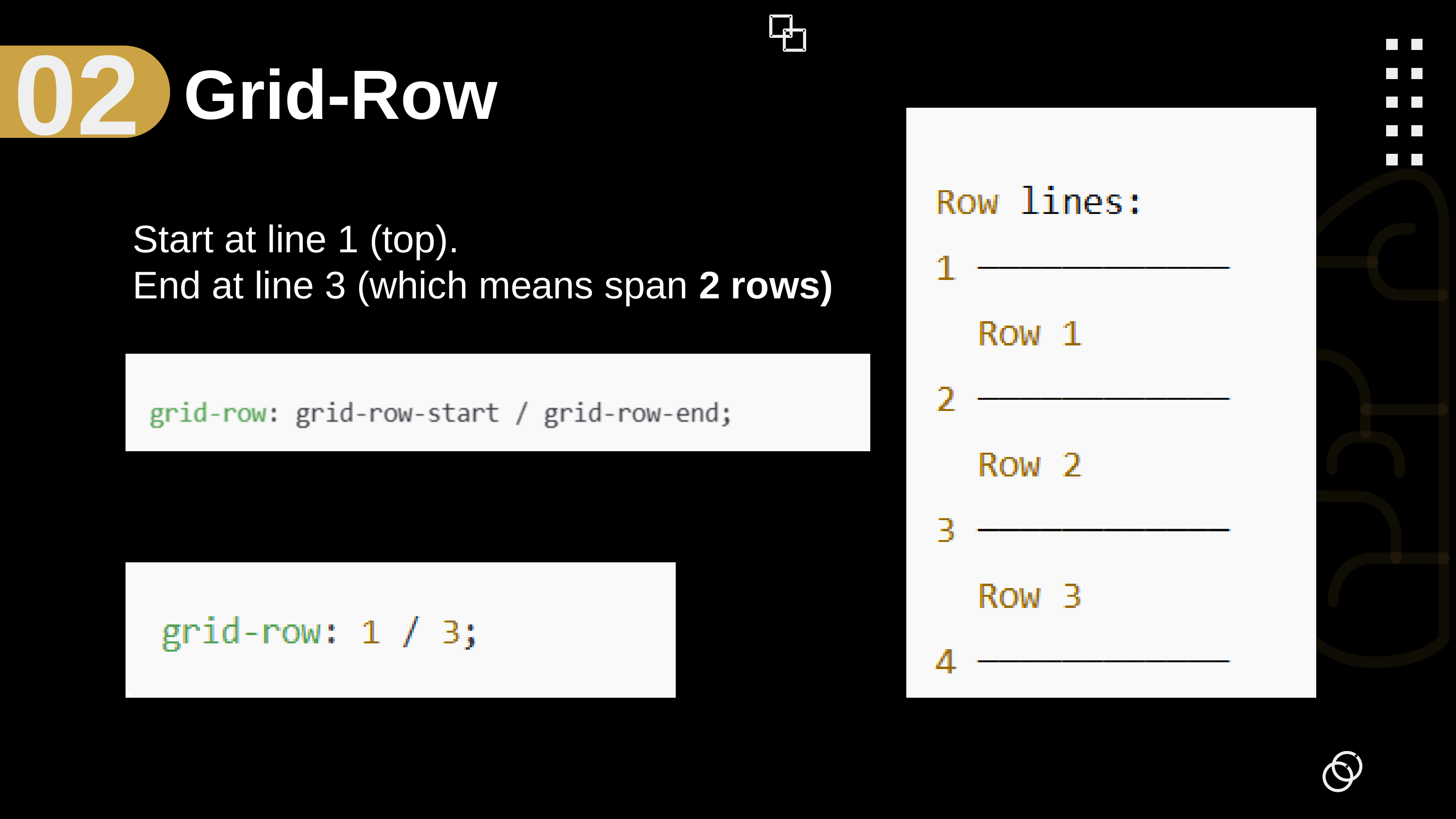

02

Grid-Row

Start at line 1 (top).
End at line 3 (which means span 2 rows)